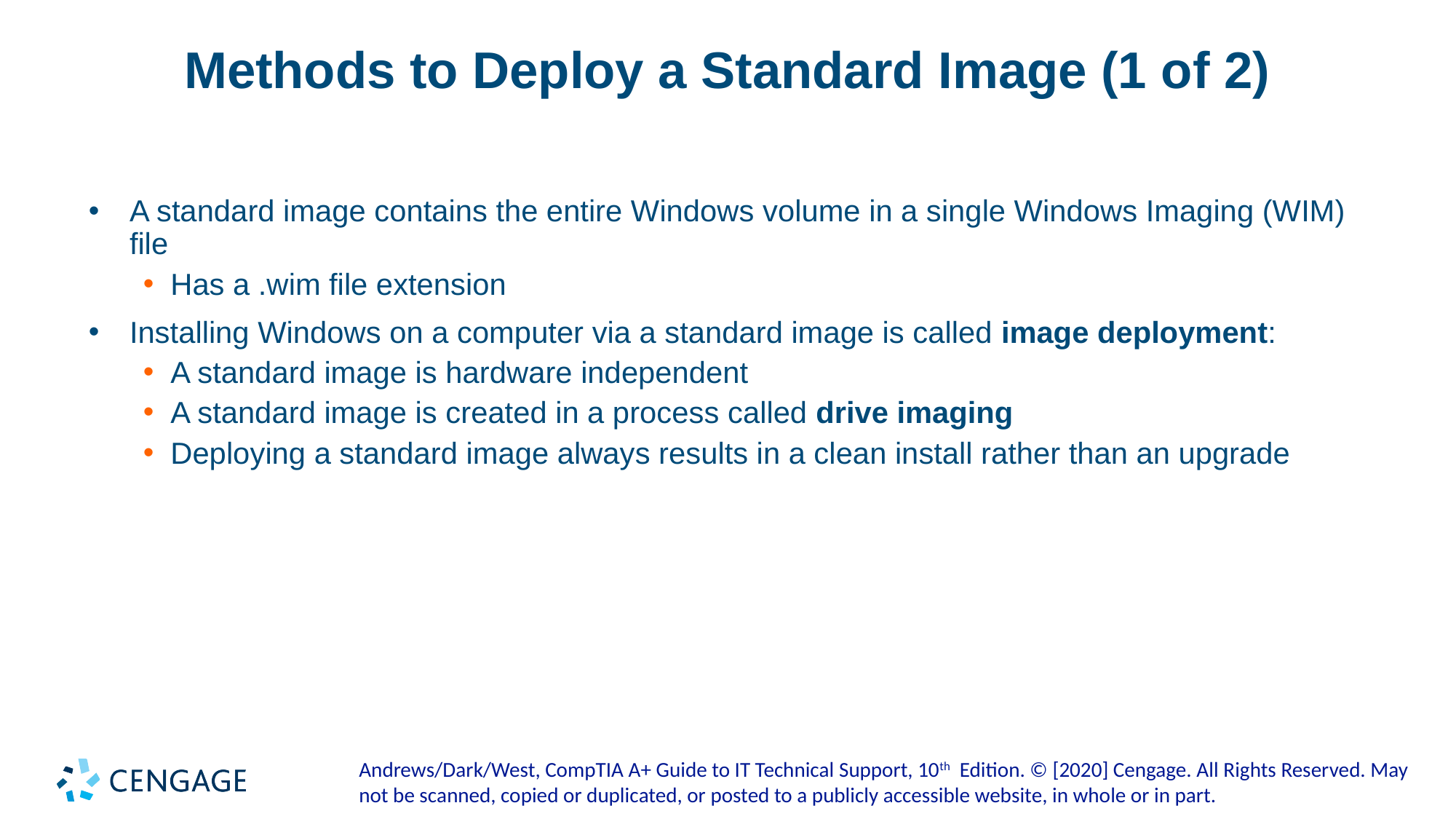

# Methods to Deploy a Standard Image (1 of 2)
A standard image contains the entire Windows volume in a single Windows Imaging (WIM) file
Has a .wim file extension
Installing Windows on a computer via a standard image is called image deployment:
A standard image is hardware independent
A standard image is created in a process called drive imaging
Deploying a standard image always results in a clean install rather than an upgrade